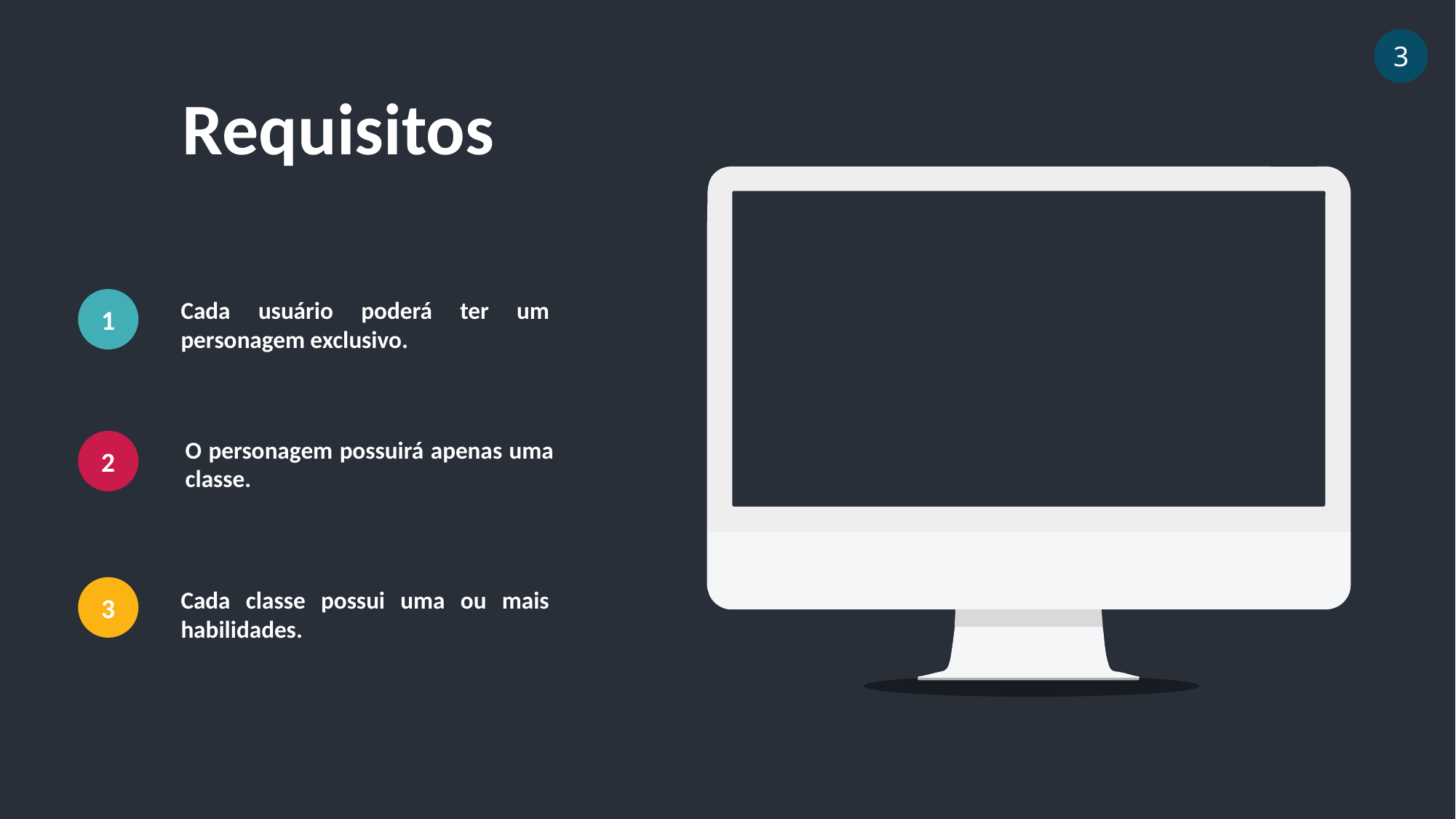

3
Requisitos

1
Cada usuário poderá ter um personagem exclusivo.
O personagem possuirá apenas uma classe.
2
3
Cada classe possui uma ou mais habilidades.